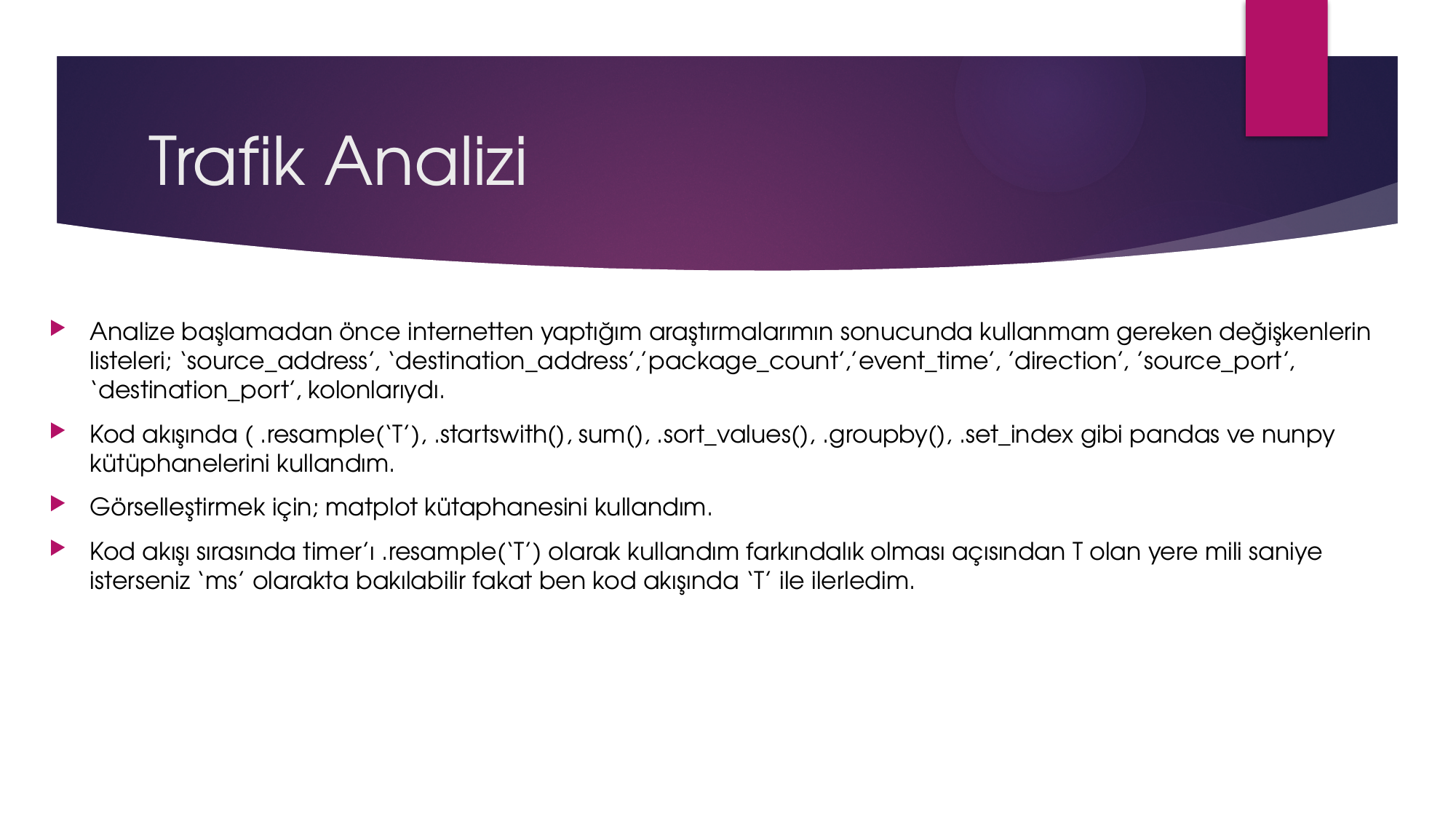

# Trafik Analizi
Analize başlamadan önce internetten yaptığım araştırmalarımın sonucunda kullanmam gereken değişkenlerin listeleri; ‘source_address’, ‘destination_address’,’package_count’,’event_time’, ’direction’, ’source_port’, ‘destination_port’, kolonlarıydı.
Kod akışında ( .resample(‘T’), .startswith(), sum(), .sort_values(), .groupby(), .set_index gibi pandas ve nunpy kütüphanelerini kullandım.
Görselleştirmek için; matplot kütaphanesini kullandım.
Kod akışı sırasında timer’ı .resample(‘T’) olarak kullandım farkındalık olması açısından T olan yere mili saniye isterseniz ‘ms’ olarakta bakılabilir fakat ben kod akışında ‘T’ ile ilerledim.